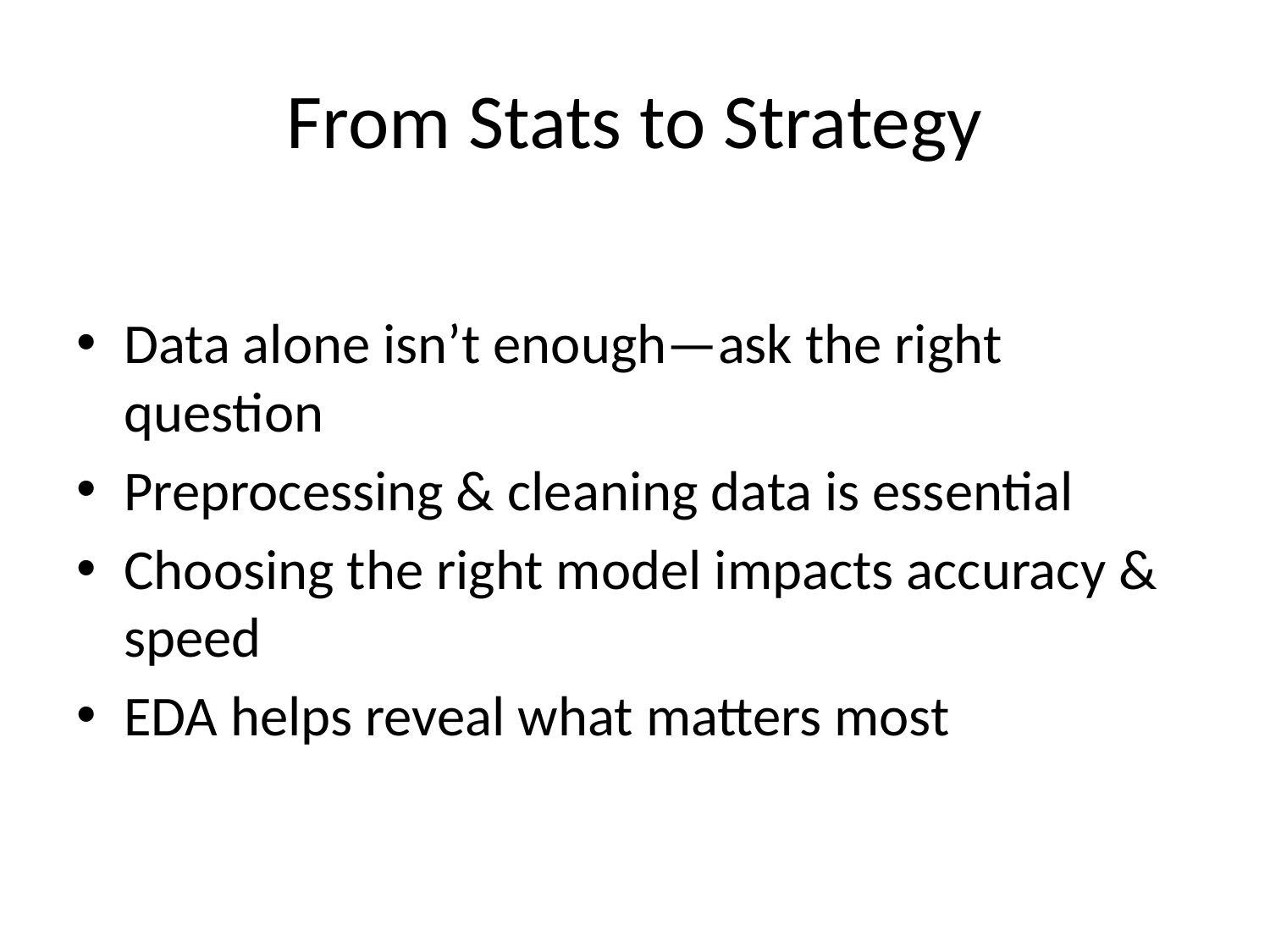

# From Stats to Strategy

Data alone isn’t enough—ask the right question
Preprocessing & cleaning data is essential
Choosing the right model impacts accuracy & speed
EDA helps reveal what matters most